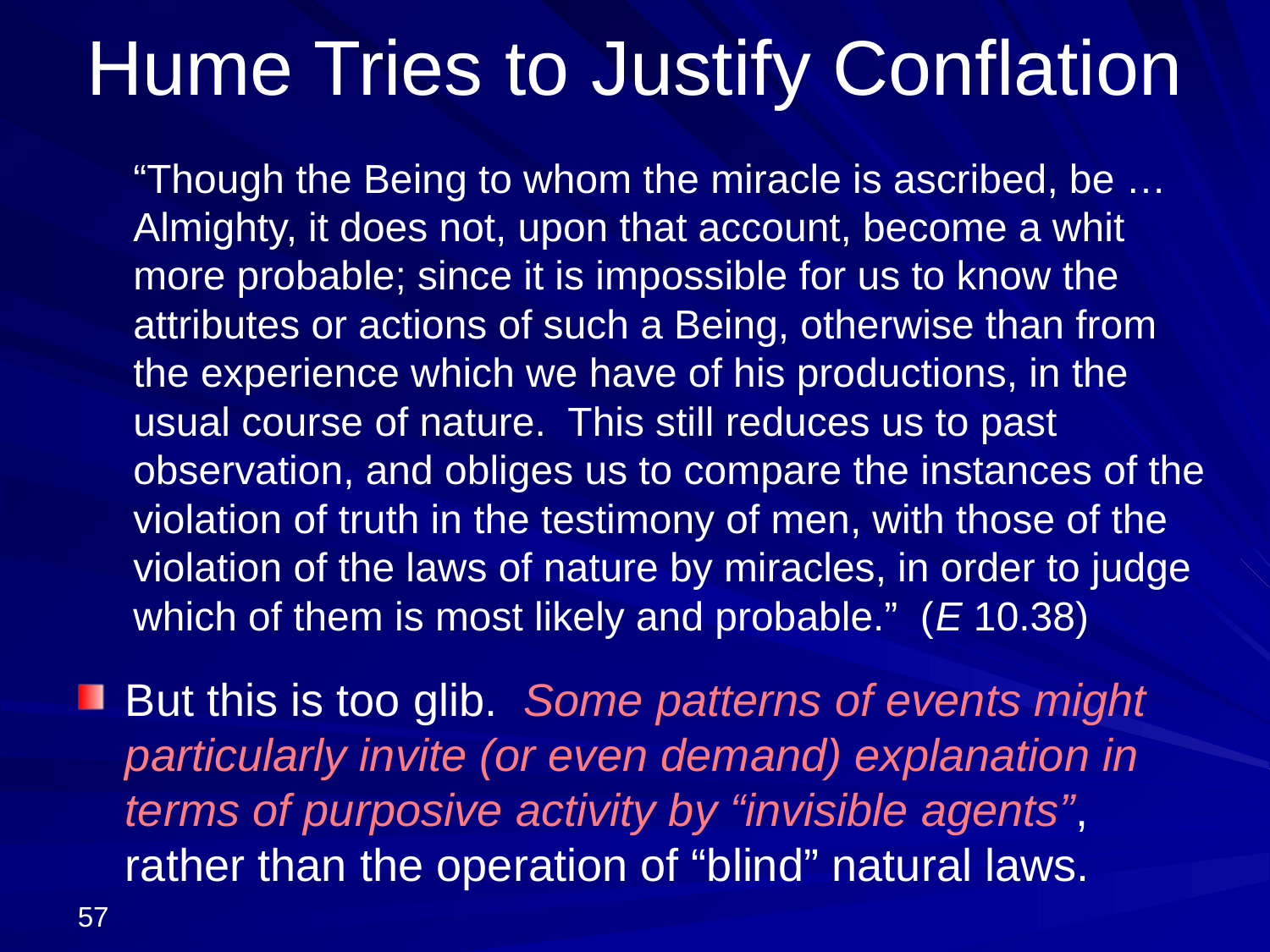

# Hume Tries to Justify Conflation
“Though the Being to whom the miracle is ascribed, be … Almighty, it does not, upon that account, become a whit more probable; since it is impossible for us to know the attributes or actions of such a Being, otherwise than from the experience which we have of his productions, in the usual course of nature.  This still reduces us to past observation, and obliges us to compare the instances of the violation of truth in the testimony of men, with those of the violation of the laws of nature by miracles, in order to judge which of them is most likely and probable.”  (E 10.38)
But this is too glib.  Some patterns of events might particularly invite (or even demand) explanation in terms of purposive activity by “invisible agents”,
rather than the operation of “blind” natural laws.

57